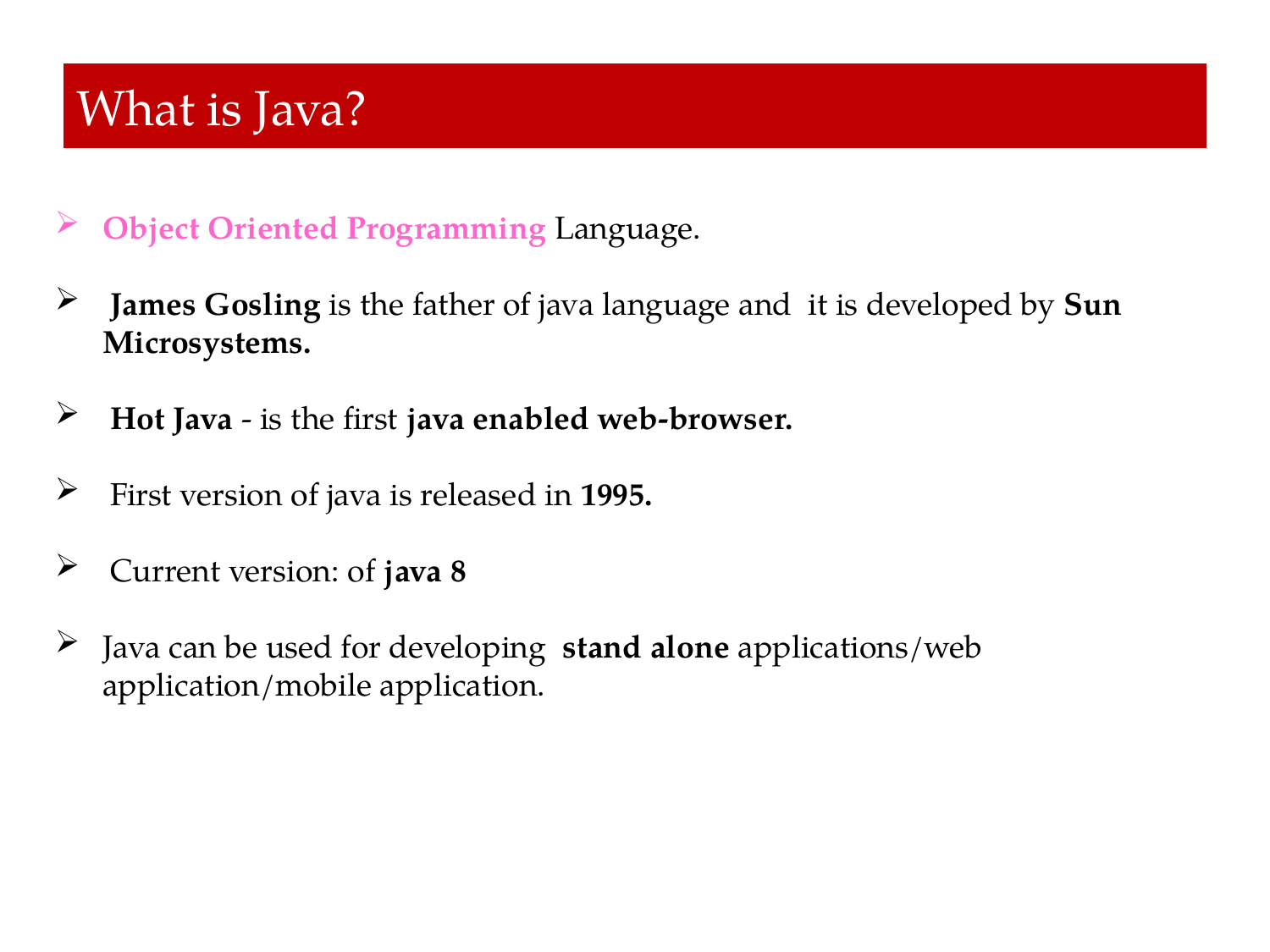

# What is Java?
Object Oriented Programming Language.

 James Gosling is the father of java language and  it is developed by Sun Microsystems.

 Hot Java - is the first java enabled web-browser.

 First version of java is released in 1995.

 Current version: of java 8

Java can be used for developing  stand alone applications/web application/mobile application.